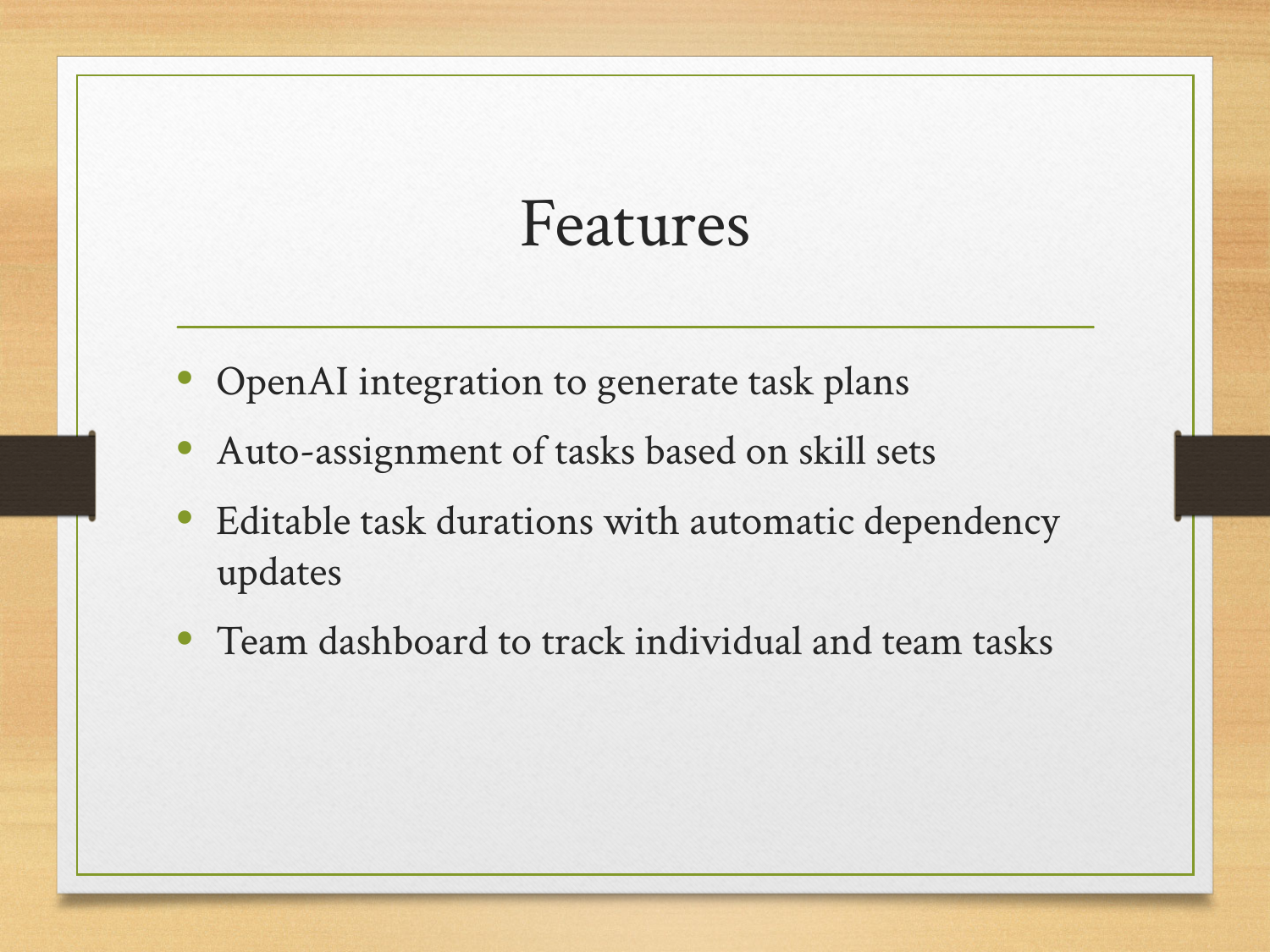

# Features
OpenAI integration to generate task plans
Auto-assignment of tasks based on skill sets
Editable task durations with automatic dependency updates
Team dashboard to track individual and team tasks